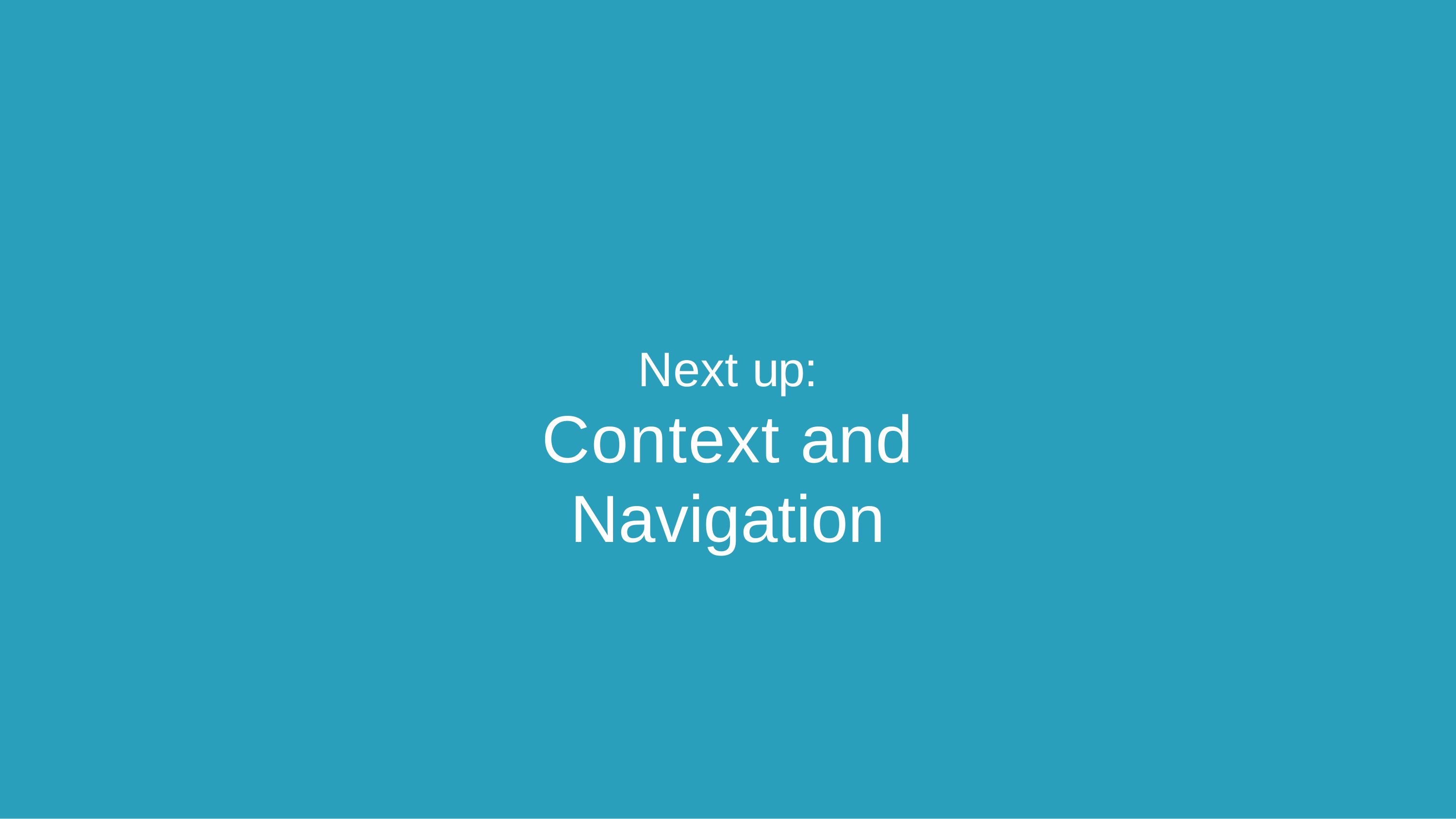

# Next up:
Context and Navigation
18